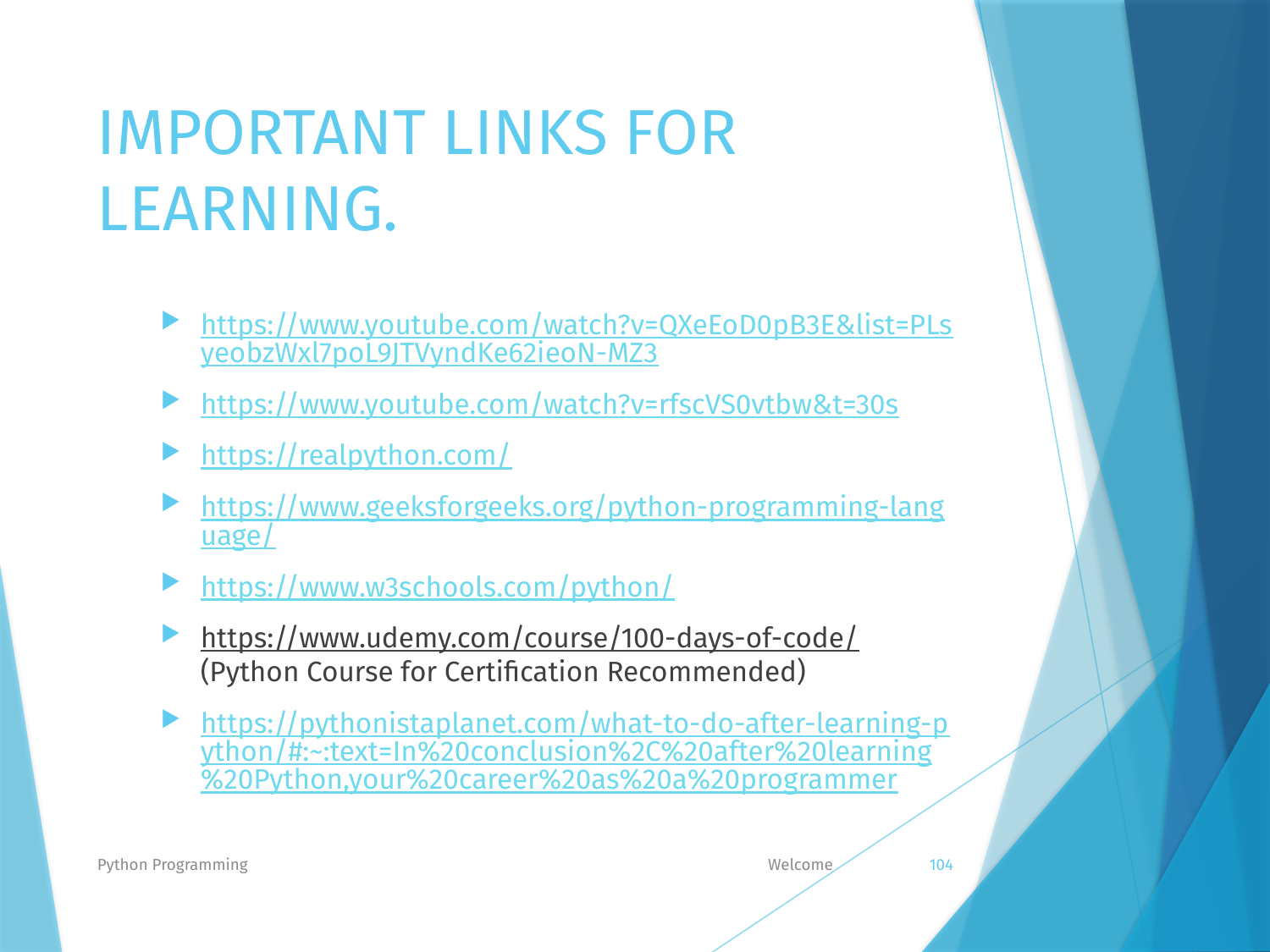

# IMPORTANT LINKS FOR LEARNING.
https://www.youtube.com/watch?v=QXeEoD0pB3E&list=PLsyeobzWxl7poL9JTVyndKe62ieoN-MZ3
https://www.youtube.com/watch?v=rfscVS0vtbw&t=30s
https://realpython.com/
https://www.geeksforgeeks.org/python-programming-language/
https://www.w3schools.com/python/
https://www.udemy.com/course/100-days-of-code/  (Python Course for Certification Recommended)
https://pythonistaplanet.com/what-to-do-after-learning-python/#:~:text=In%20conclusion%2C%20after%20learning%20Python,your%20career%20as%20a%20programmer

Python Programming
Welcome
104